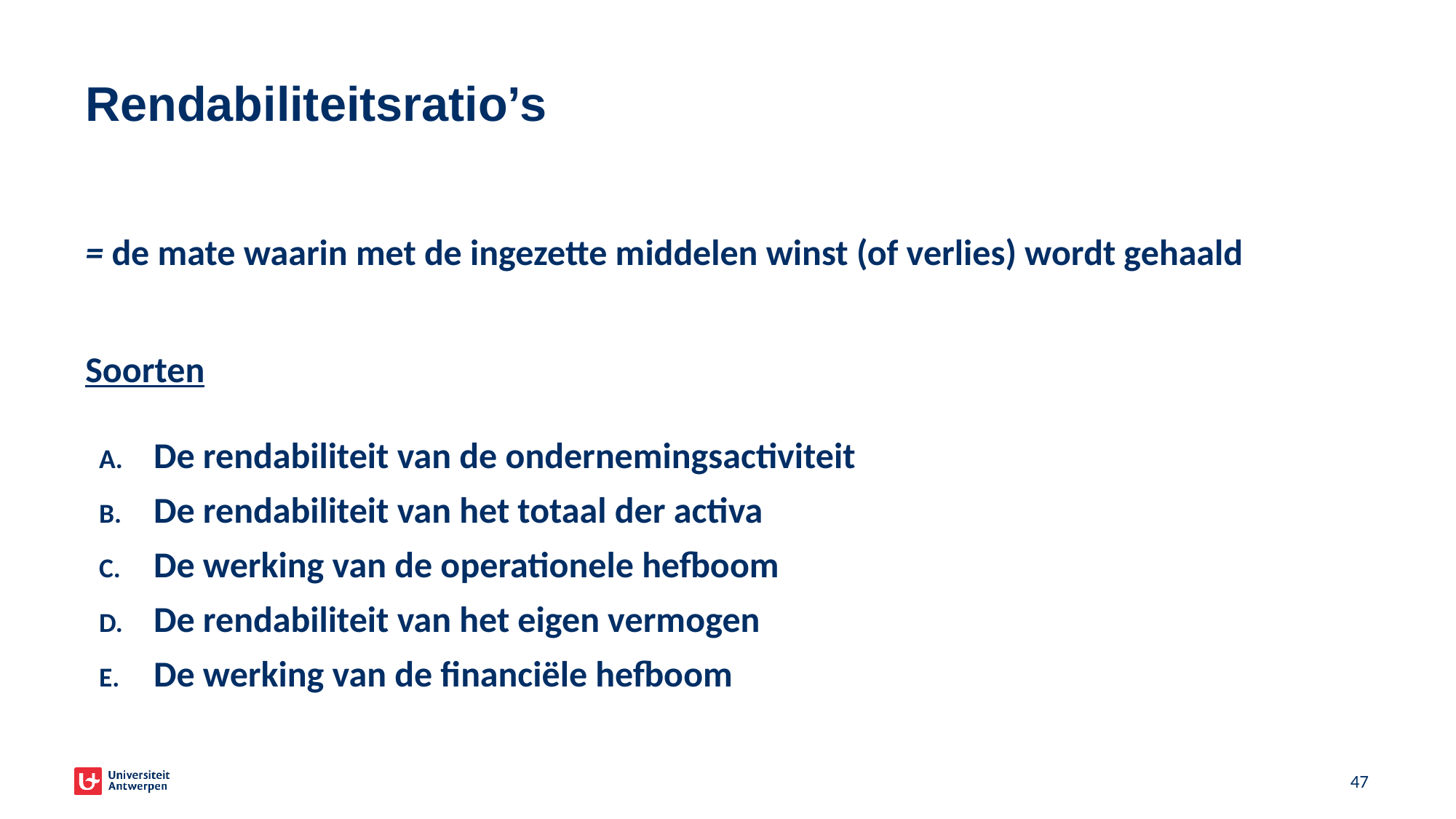

# Rendabiliteitsratio’s
= de mate waarin met de ingezette middelen winst (of verlies) wordt gehaald

Soorten

De rendabiliteit van de ondernemingsactiviteit
De rendabiliteit van het totaal der activa
De werking van de operationele hefboom
De rendabiliteit van het eigen vermogen
De werking van de financiële hefboom

47